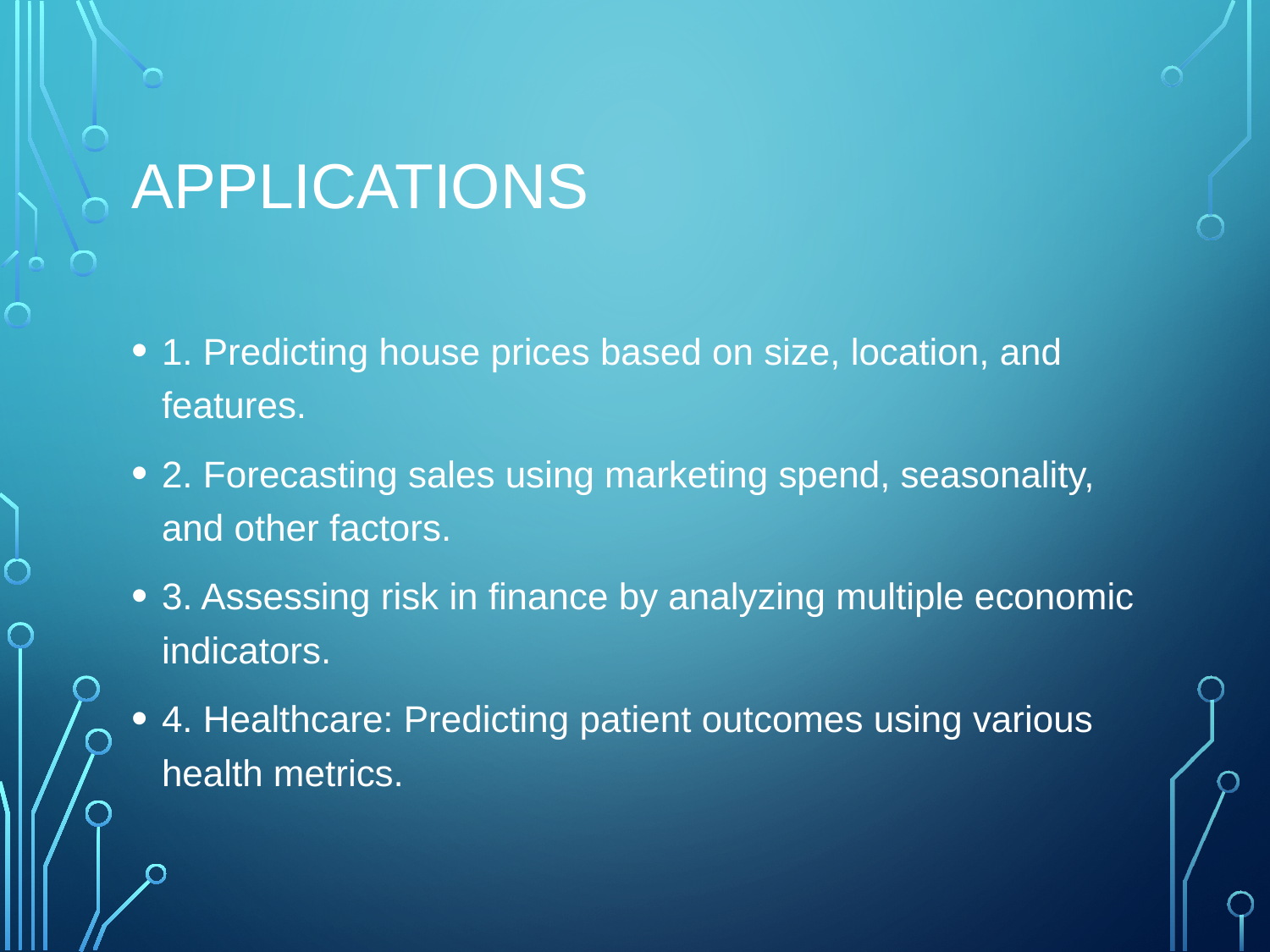

# Applications
1. Predicting house prices based on size, location, and features.
2. Forecasting sales using marketing spend, seasonality, and other factors.
3. Assessing risk in finance by analyzing multiple economic indicators.
4. Healthcare: Predicting patient outcomes using various health metrics.